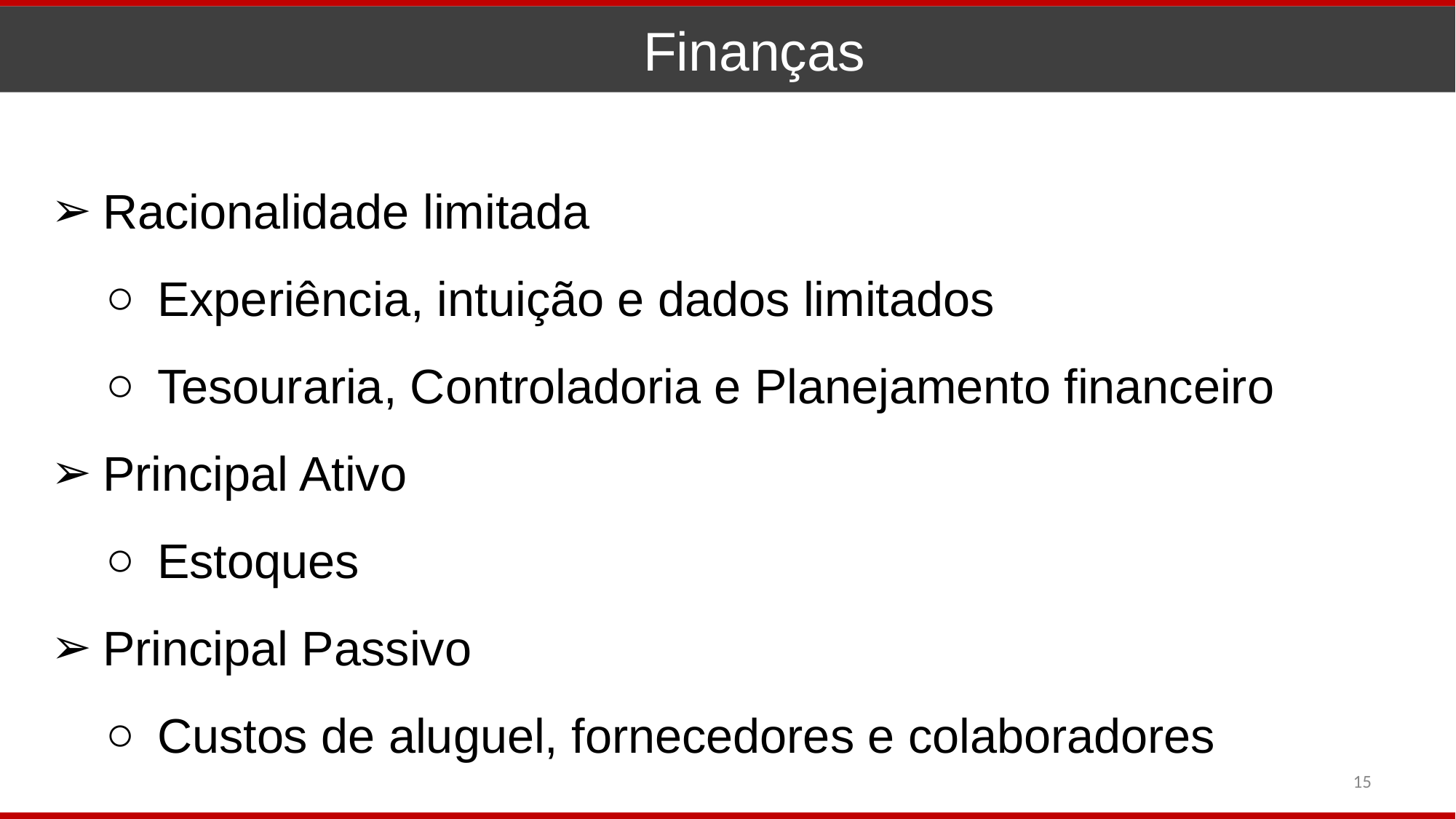

Finanças
Racionalidade limitada
Experiência, intuição e dados limitados
Tesouraria, Controladoria e Planejamento financeiro
Principal Ativo
Estoques
Principal Passivo
Custos de aluguel, fornecedores e colaboradores

15